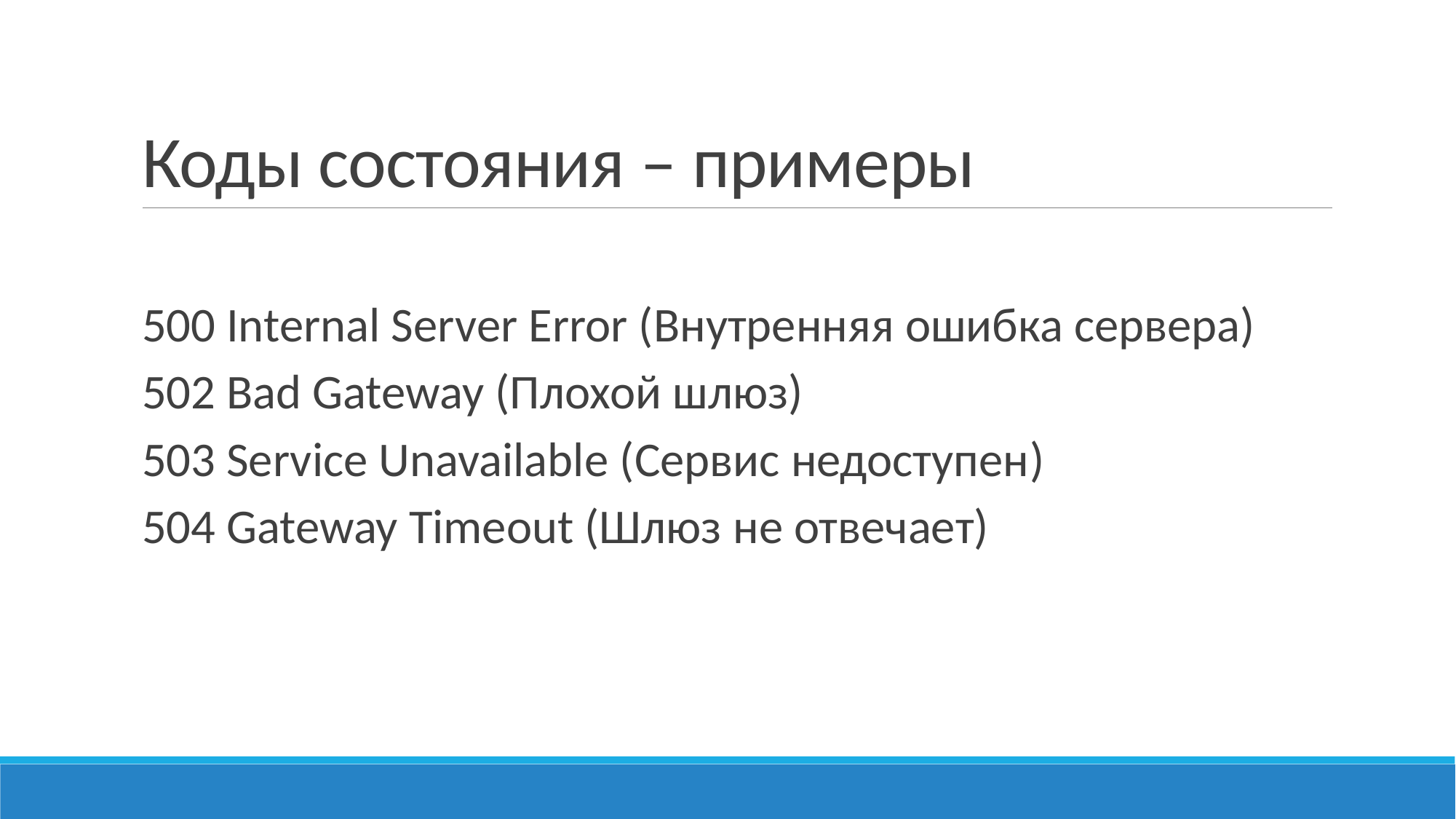

# Коды состояния – примеры

500 Internal Server Error (Внутренняя ошибка сервера)
502 Bad Gateway (Плохой шлюз)
503 Service Unavailable (Сервис недоступен)
504 Gateway Timeout (Шлюз не отвечает)